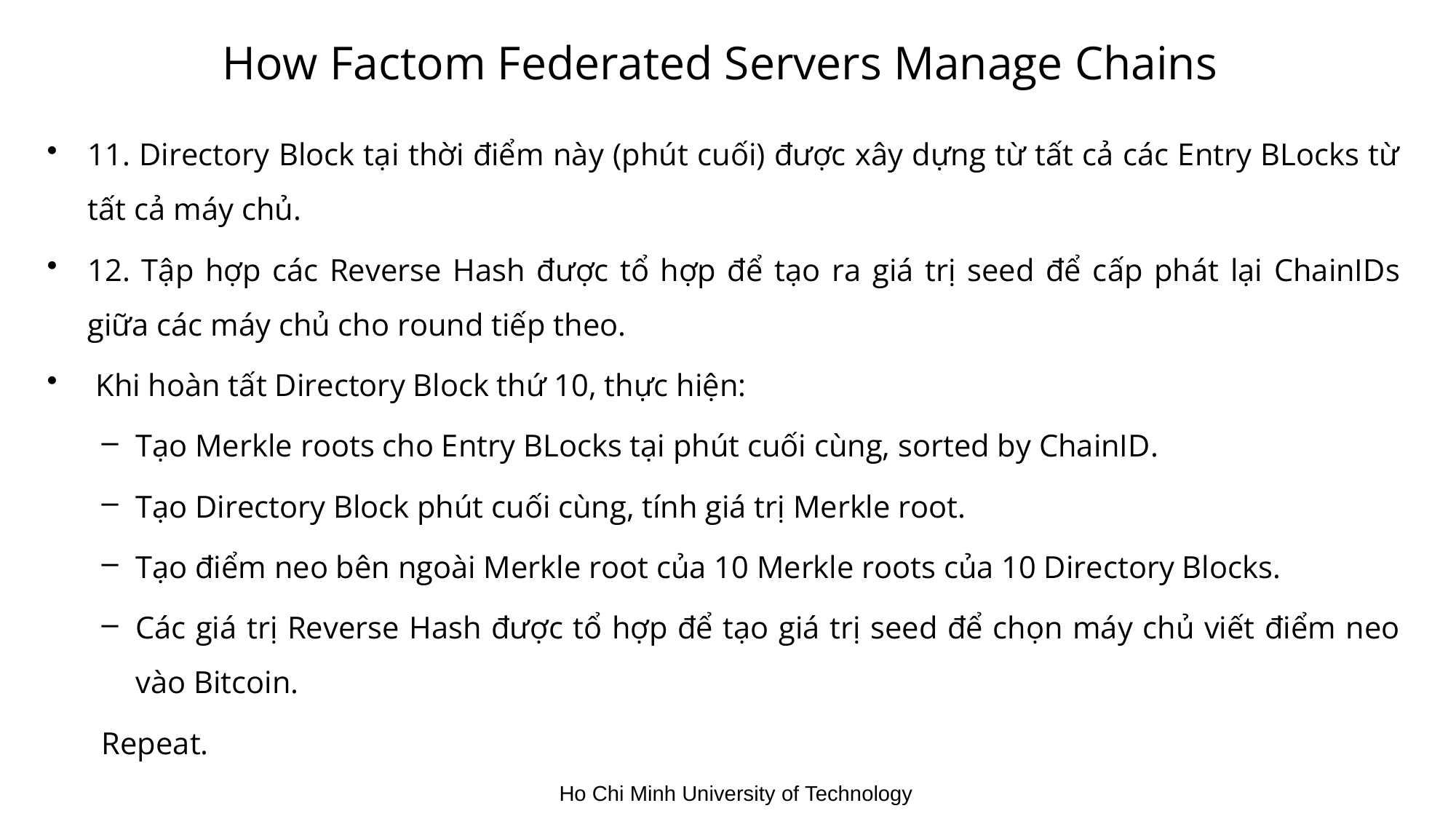

# How Factom Federated Servers Manage Chains
11. Directory Block tại thời điểm này (phút cuối) được xây dựng từ tất cả các Entry BLocks từ tất cả máy chủ.
12. Tập hợp các Reverse Hash được tổ hợp để tạo ra giá trị seed để cấp phát lại ChainIDs giữa các máy chủ cho round tiếp theo.
 Khi hoàn tất Directory Block thứ 10, thực hiện:
Tạo Merkle roots cho Entry BLocks tại phút cuối cùng, sorted by ChainID.
Tạo Directory Block phút cuối cùng, tính giá trị Merkle root.
Tạo điểm neo bên ngoài Merkle root của 10 Merkle roots của 10 Directory Blocks.
Các giá trị Reverse Hash được tổ hợp để tạo giá trị seed để chọn máy chủ viết điểm neo vào Bitcoin.
Repeat.

12
Ho Chi Minh University of Technology